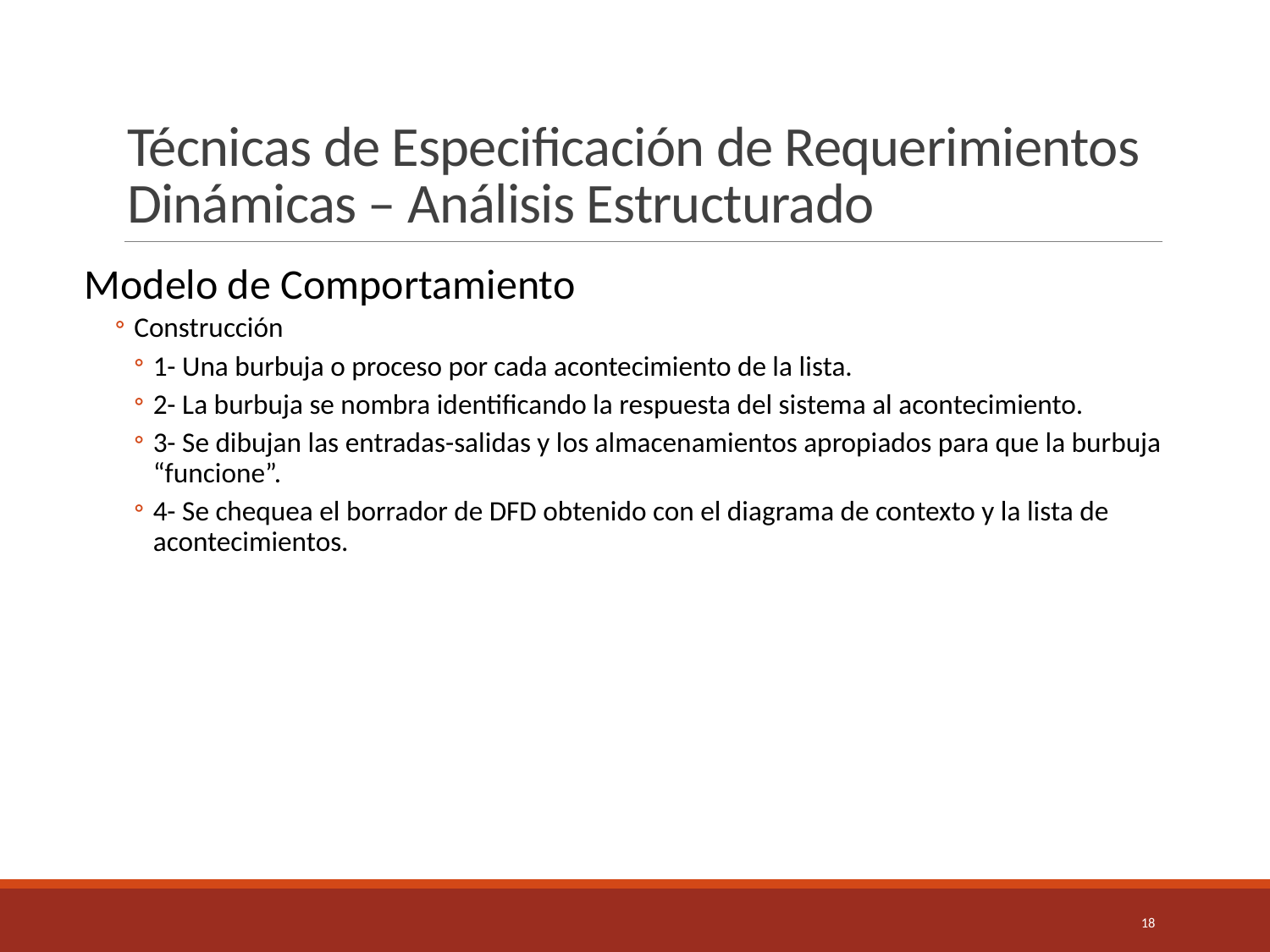

# Técnicas de Especificación de Requerimientos Dinámicas – Análisis Estructurado
Modelo de Comportamiento
Construcción
1- Una burbuja o proceso por cada acontecimiento de la lista.
2- La burbuja se nombra identificando la respuesta del sistema al acontecimiento.
3- Se dibujan las entradas-salidas y los almacenamientos apropiados para que la burbuja “funcione”.
4- Se chequea el borrador de DFD obtenido con el diagrama de contexto y la lista de acontecimientos.

18